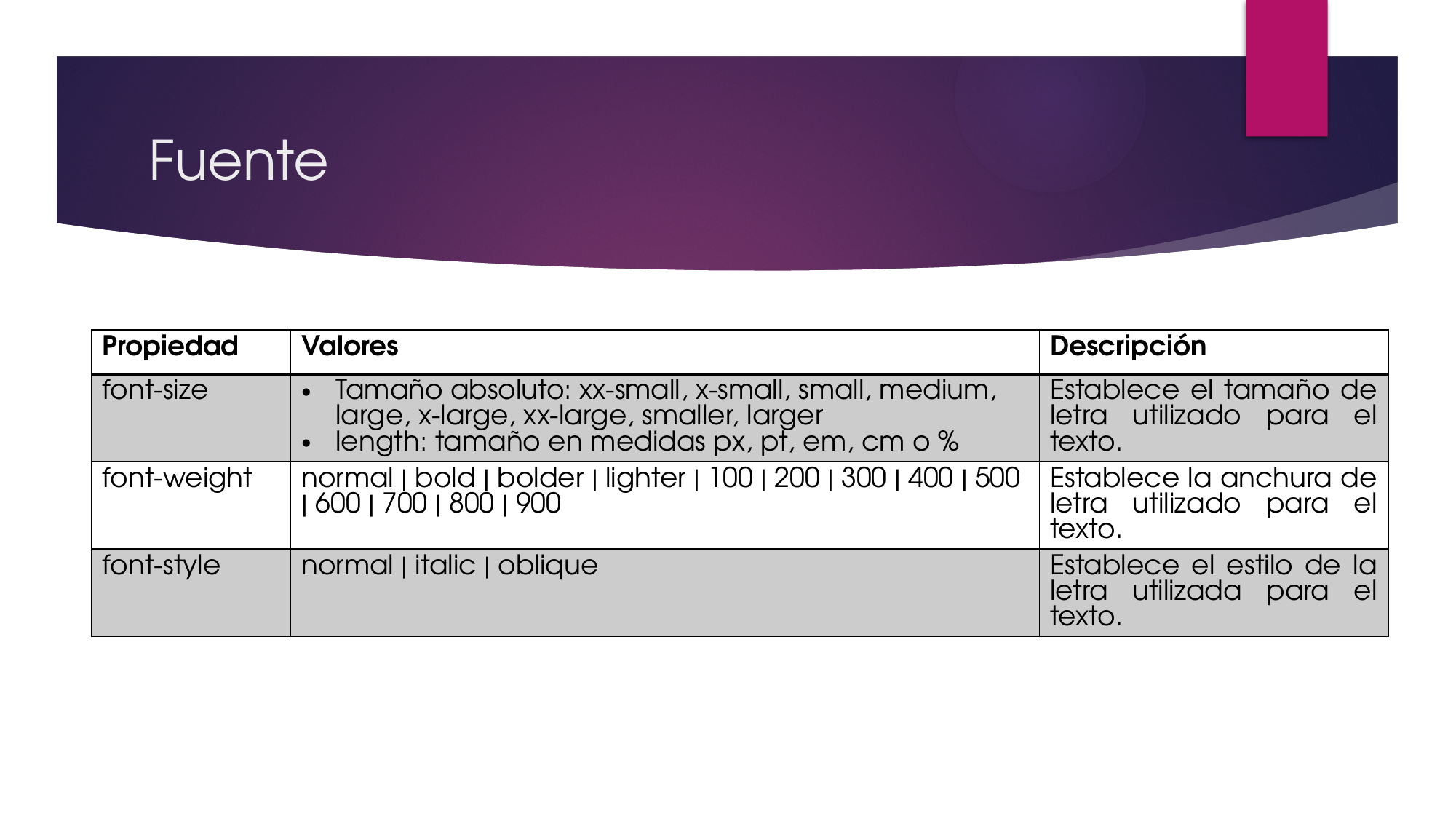

# Fuente
| Propiedad | Valores | Descripción |
| --- | --- | --- |
| font-size | Tamaño absoluto: xx-small, x-small, small, medium, large, x-large, xx-large, smaller, larger length: tamaño en medidas px, pt, em, cm o % | Establece el tamaño de letra utilizado para el texto. |
| font-weight | normal | bold | bolder | lighter | 100 | 200 | 300 | 400 | 500 | 600 | 700 | 800 | 900 | Establece la anchura de letra utilizado para el texto. |
| font-style | normal | italic | oblique | Establece el estilo de la letra utilizada para el texto. |